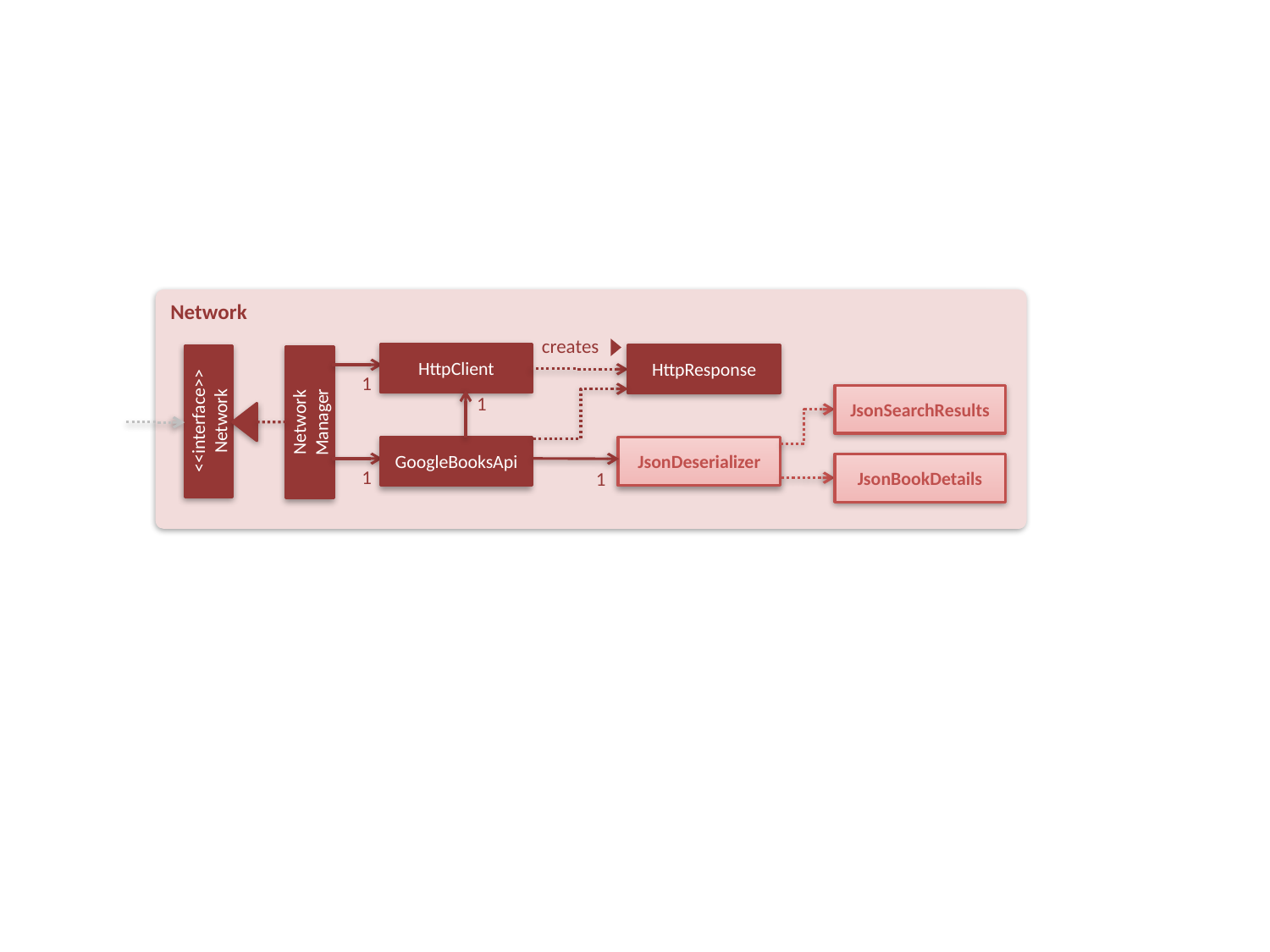

Network
creates

HttpClient
HttpResponse
1
JsonSearchResults
1
<<interface>>
Network
Network
Manager

GoogleBooksApi
JsonDeserializer
JsonBookDetails
1
1